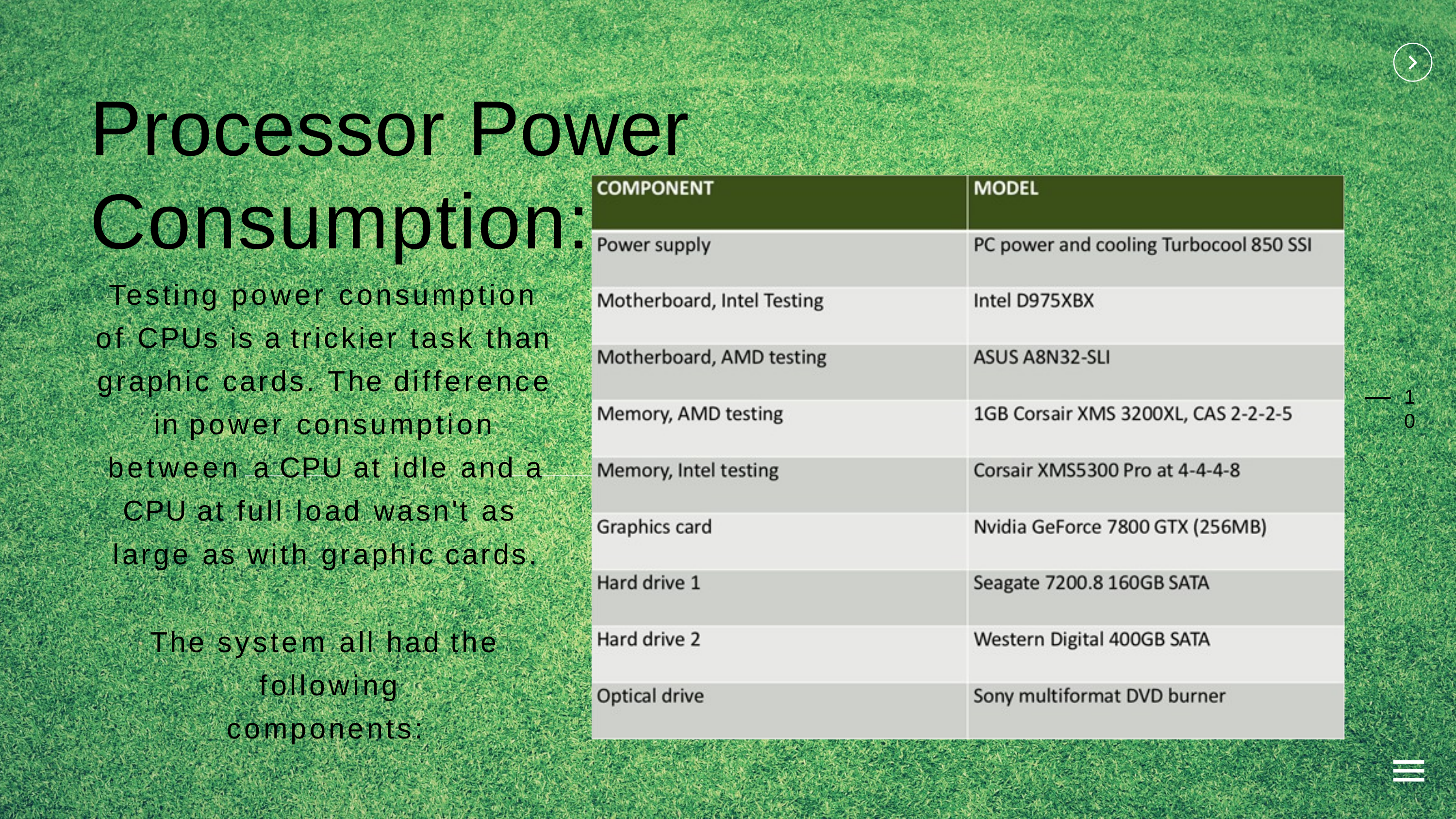

# Processor Power Consumption:

Testing power consumption  of CPUs is a trickier task than
graphic cards. The difference  in power consumption  between a CPU at idle and a
10

CPU at full load wasn't as  large as with graphic cards.

The system all had the  following components: